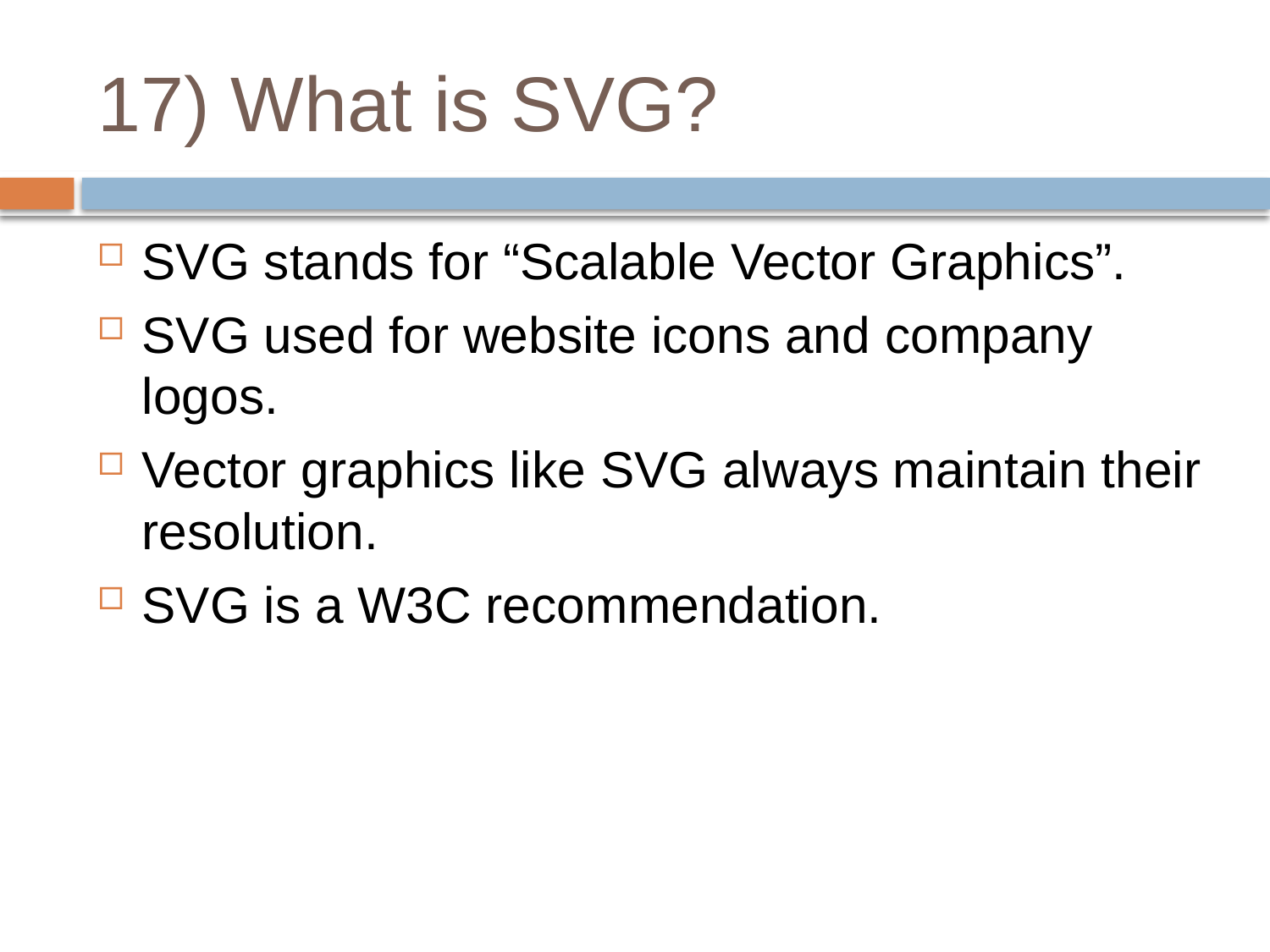

# 17) What is SVG?
SVG stands for “Scalable Vector Graphics”.
SVG used for website icons and company logos.
Vector graphics like SVG always maintain their resolution.
SVG is a W3C recommendation.